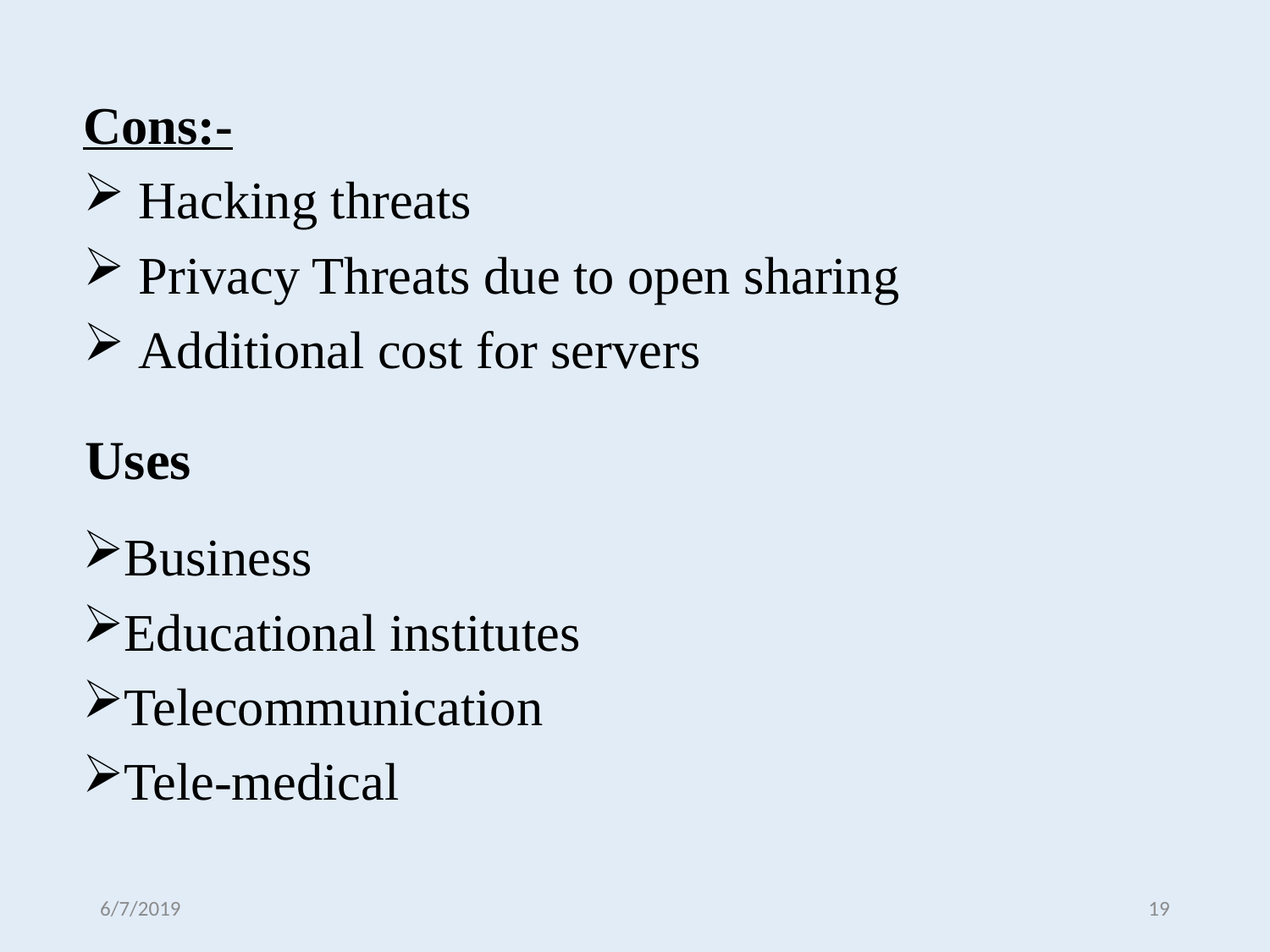

Cons:-
 Hacking threats
 Privacy Threats due to open sharing
 Additional cost for servers
Uses

Business
Educational institutes
Telecommunication
Tele-medical

6/7/2019
19